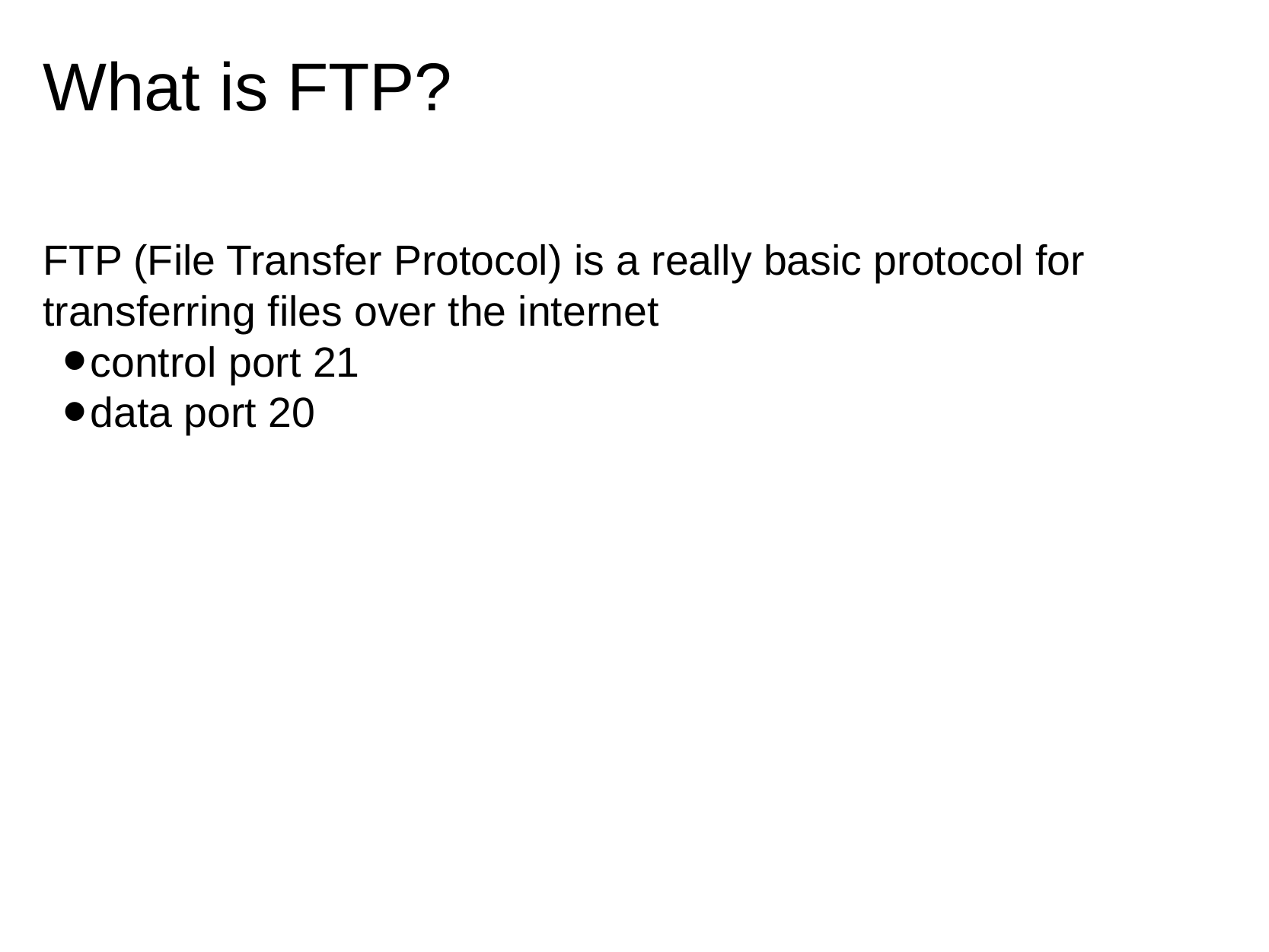

# What is FTP?
FTP (File Transfer Protocol) is a really basic protocol for transferring files over the internet
control port 21
data port 20